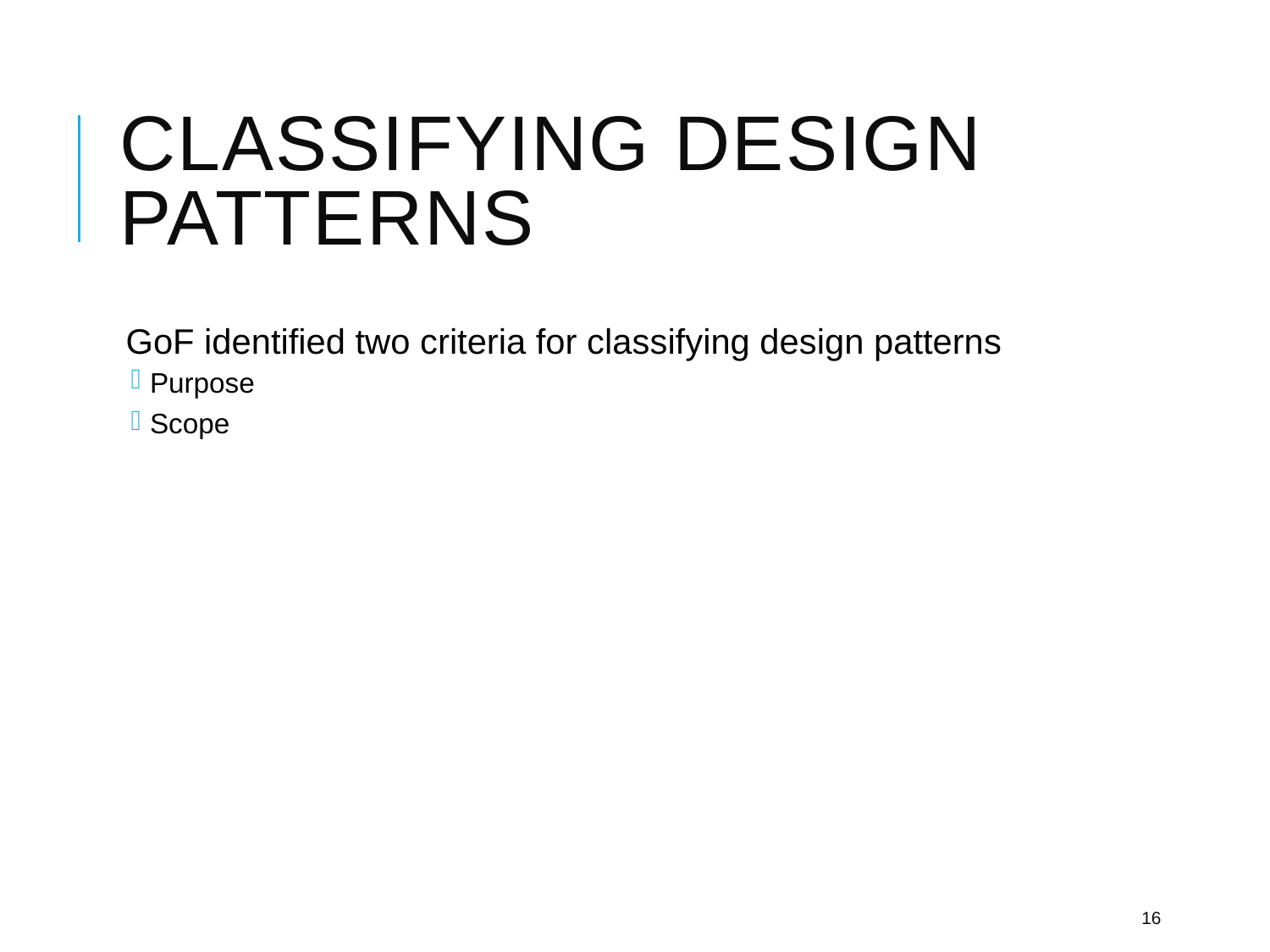

# Classifying design patterns
GoF identified two criteria for classifying design patterns
Purpose
Scope
16